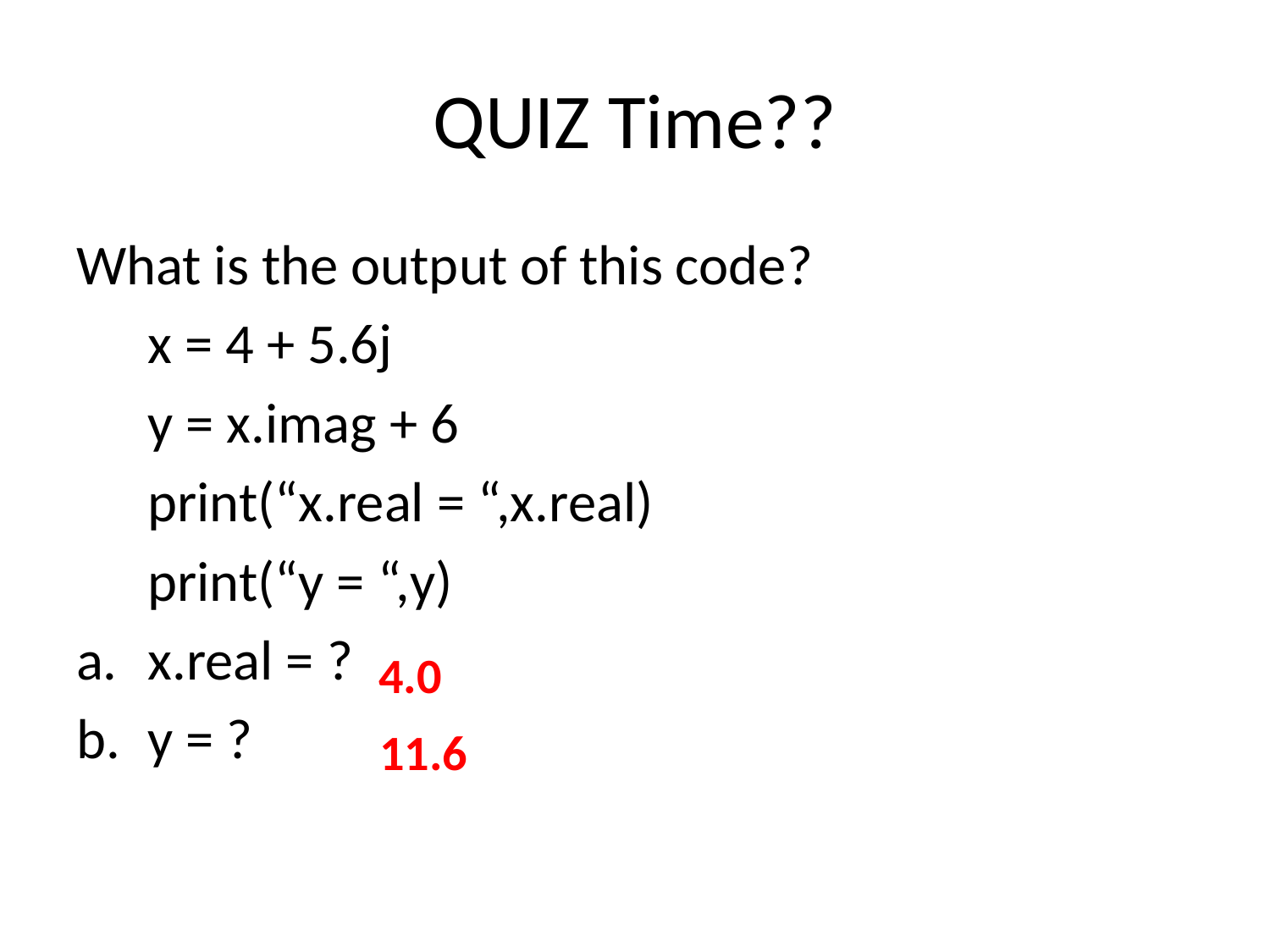

# QUIZ Time??
What is the output of this code?
	x = 4 + 5.6j
	y = x.imag + 6
	print(“x.real = “,x.real)
	print(“y = “,y)
x.real = ?
y = ?
4.0
11.6